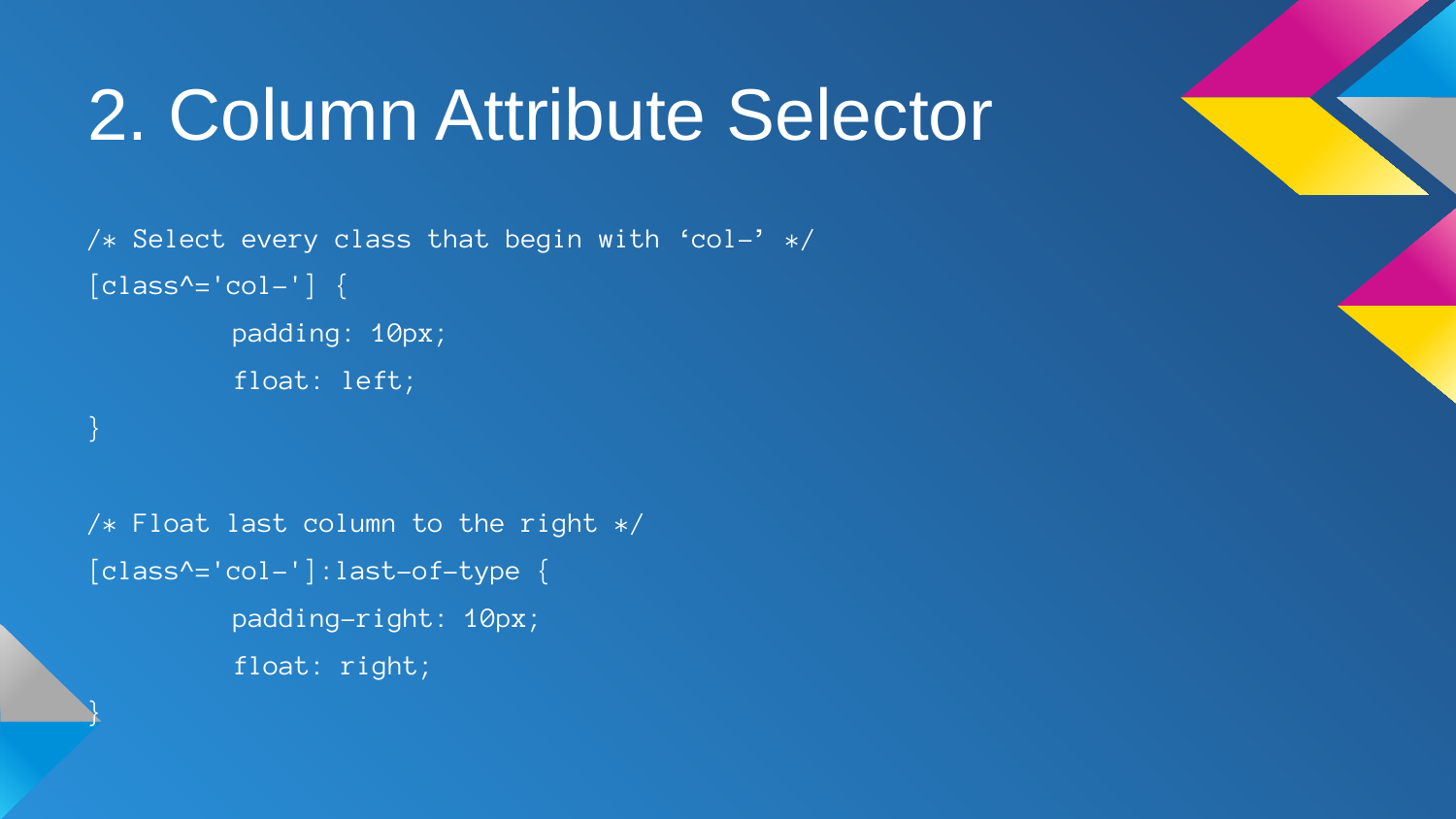

# 2. Column Attribute Selector
/* Select every class that begin with ‘col-’ */
[class^='col-'] {
	padding: 10px;
	float: left;
}

/* Float last column to the right */
[class^='col-']:last-of-type {
	padding-right: 10px;
	float: right;
}